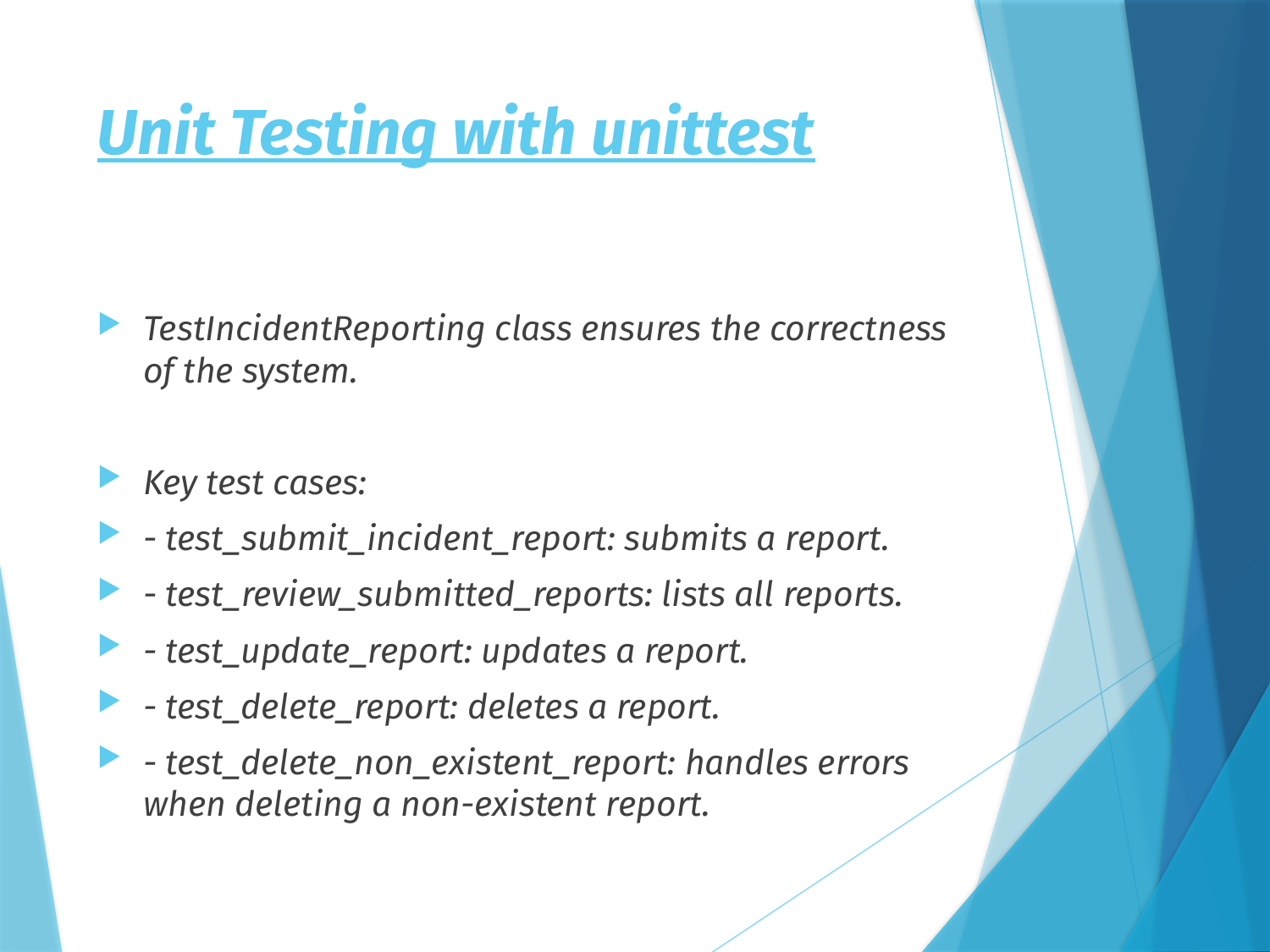

# Unit Testing with unittest
TestIncidentReporting class ensures the correctness of the system.

Key test cases:
- test_submit_incident_report: submits a report.
- test_review_submitted_reports: lists all reports.
- test_update_report: updates a report.
- test_delete_report: deletes a report.
- test_delete_non_existent_report: handles errors when deleting a non-existent report.